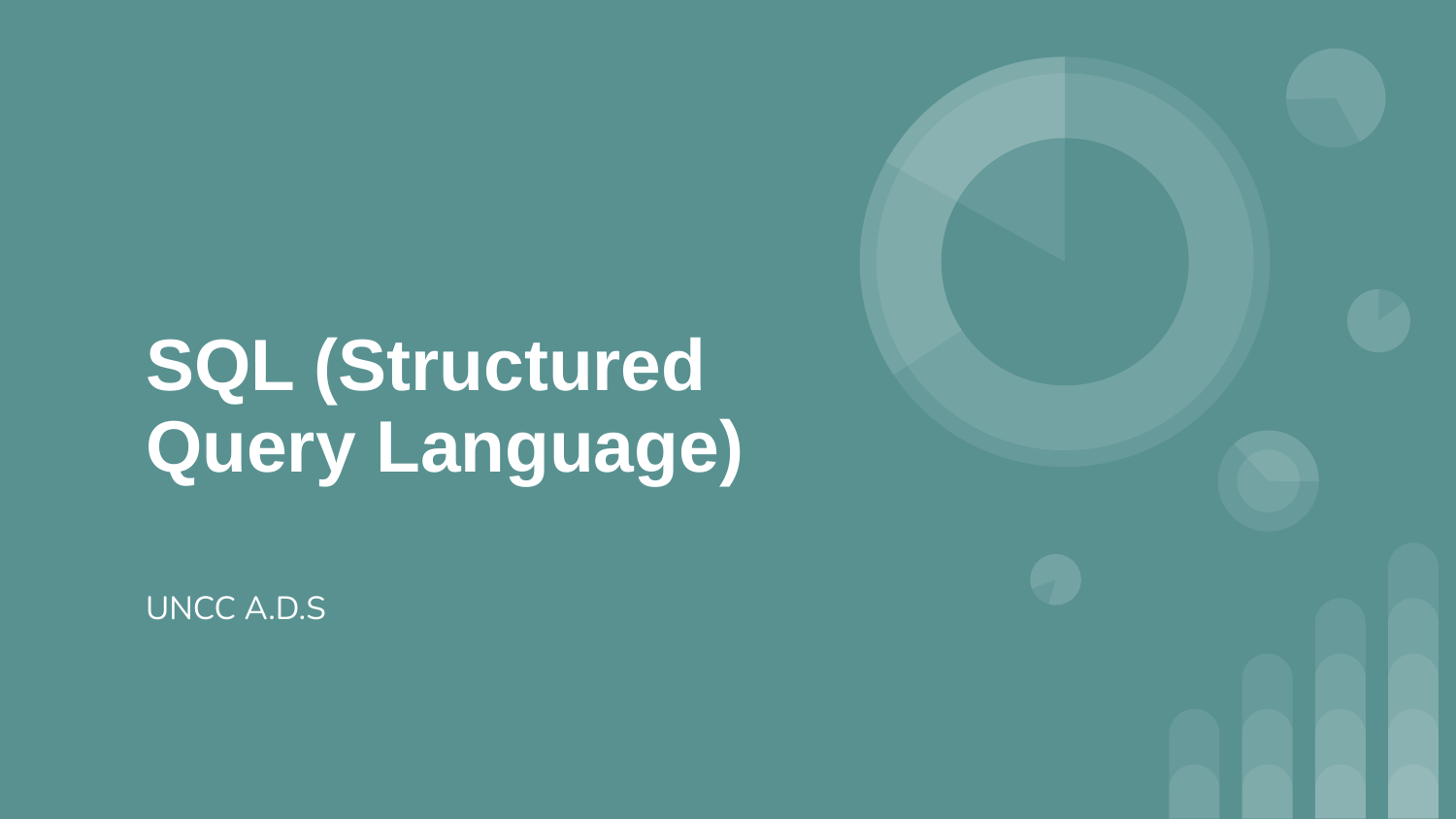

# SQL (Structured Query Language)
UNCC A.D.S